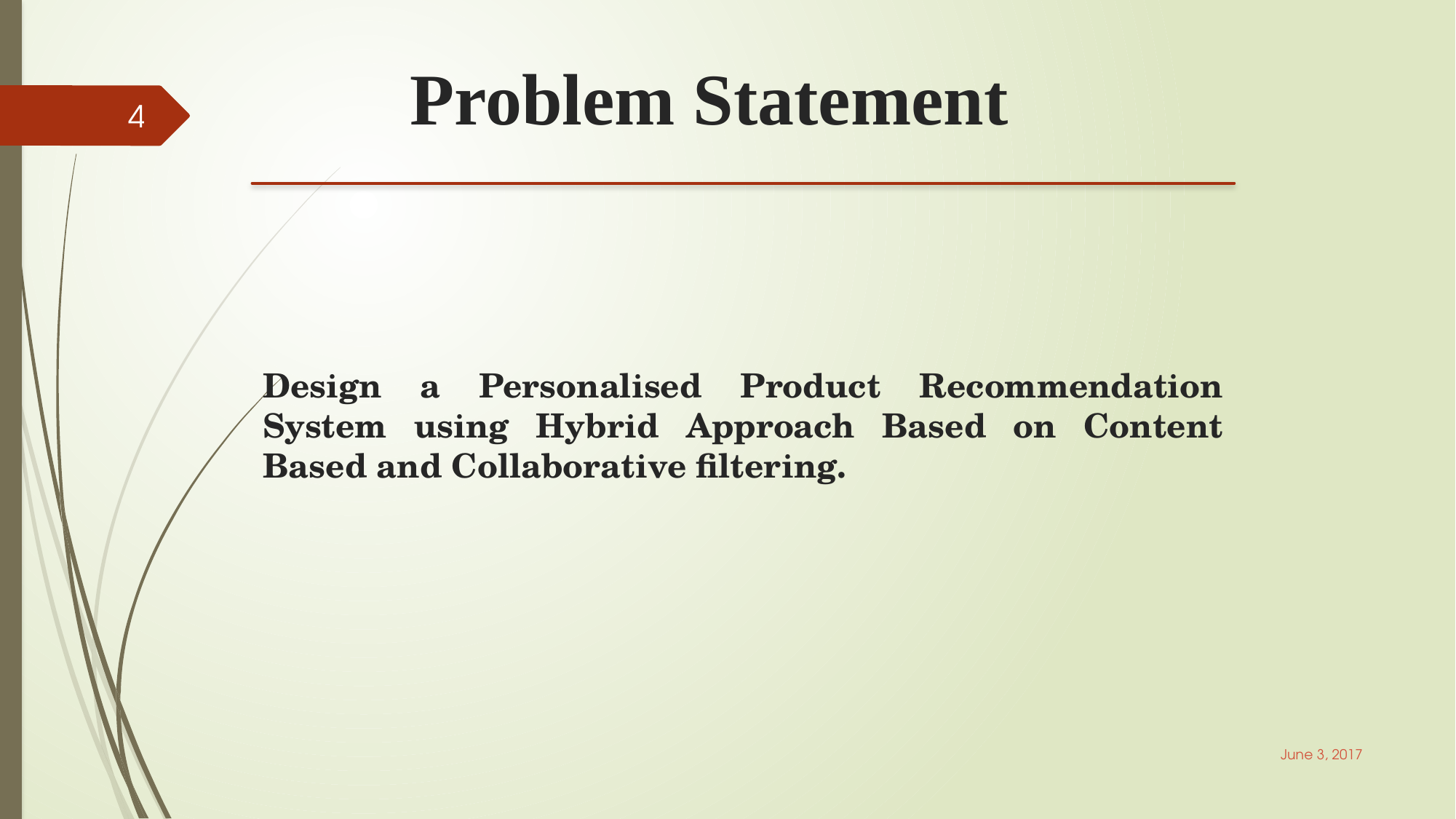

Problem Statement
4
Design a Personalised Product Recommendation System using Hybrid Approach Based on Content Based and Collaborative filtering.
June 3, 2017